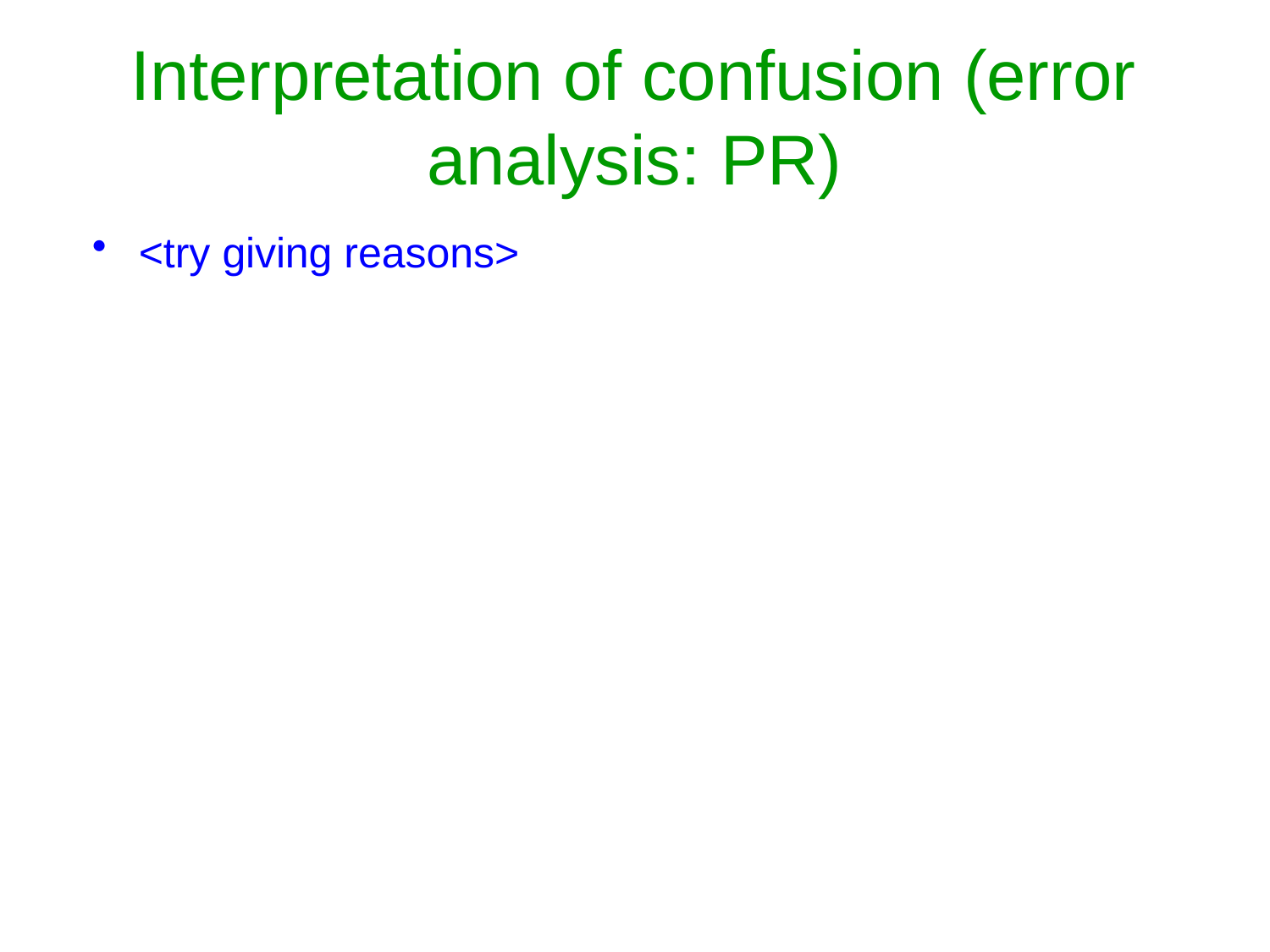

# Interpretation of confusion (error  analysis: PR)
<try giving reasons>